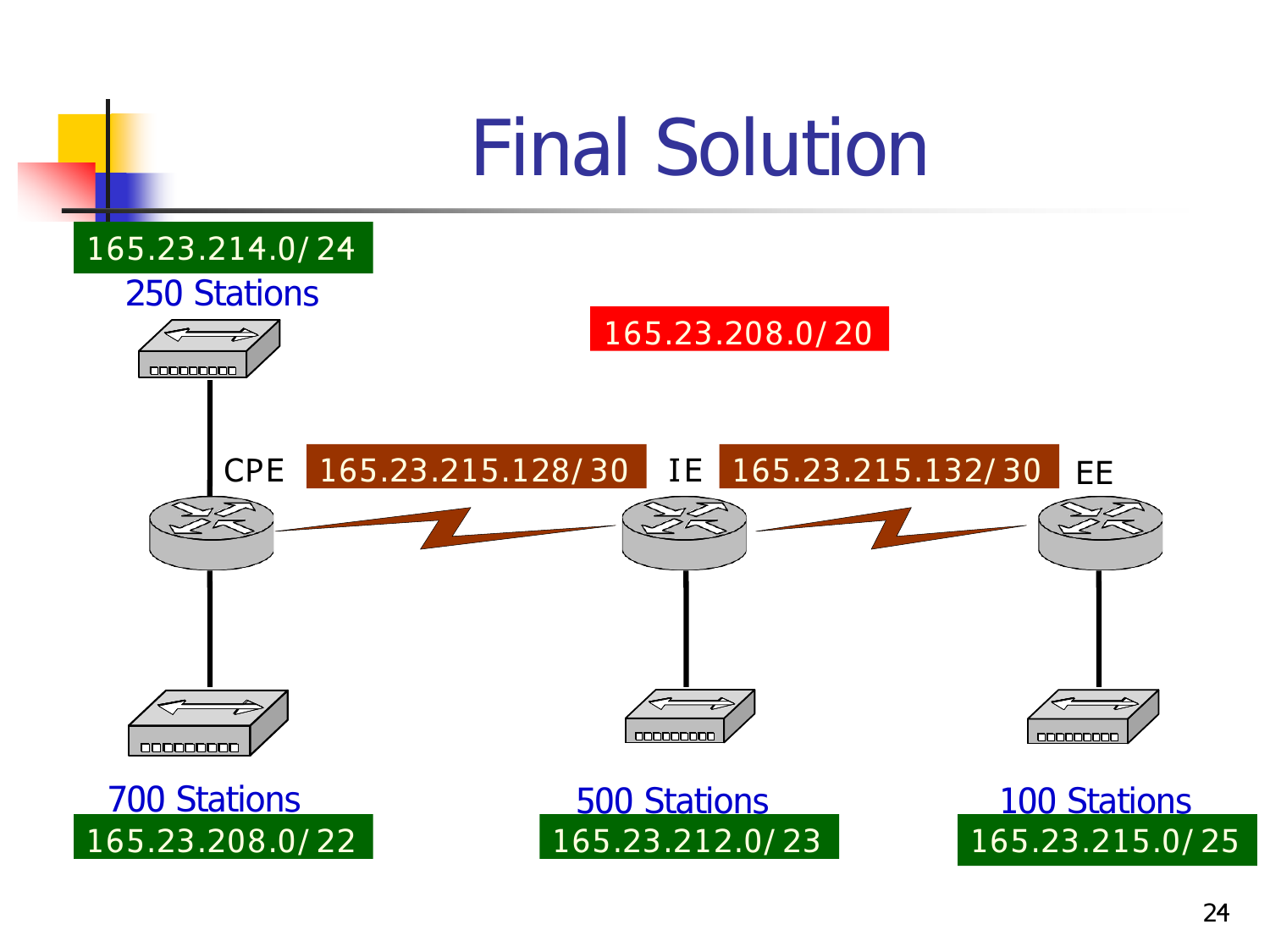

# Final Solution

165.23.214.0/24
250 Stations
165.23.208.0/20

165.23.215.128/30
165.23.215.132/30
CPE
IE
EE

700 Stations
500 Stations
100 Stations
165.23.208.0/22
165.23.212.0/23

165.23.215.0/25
24